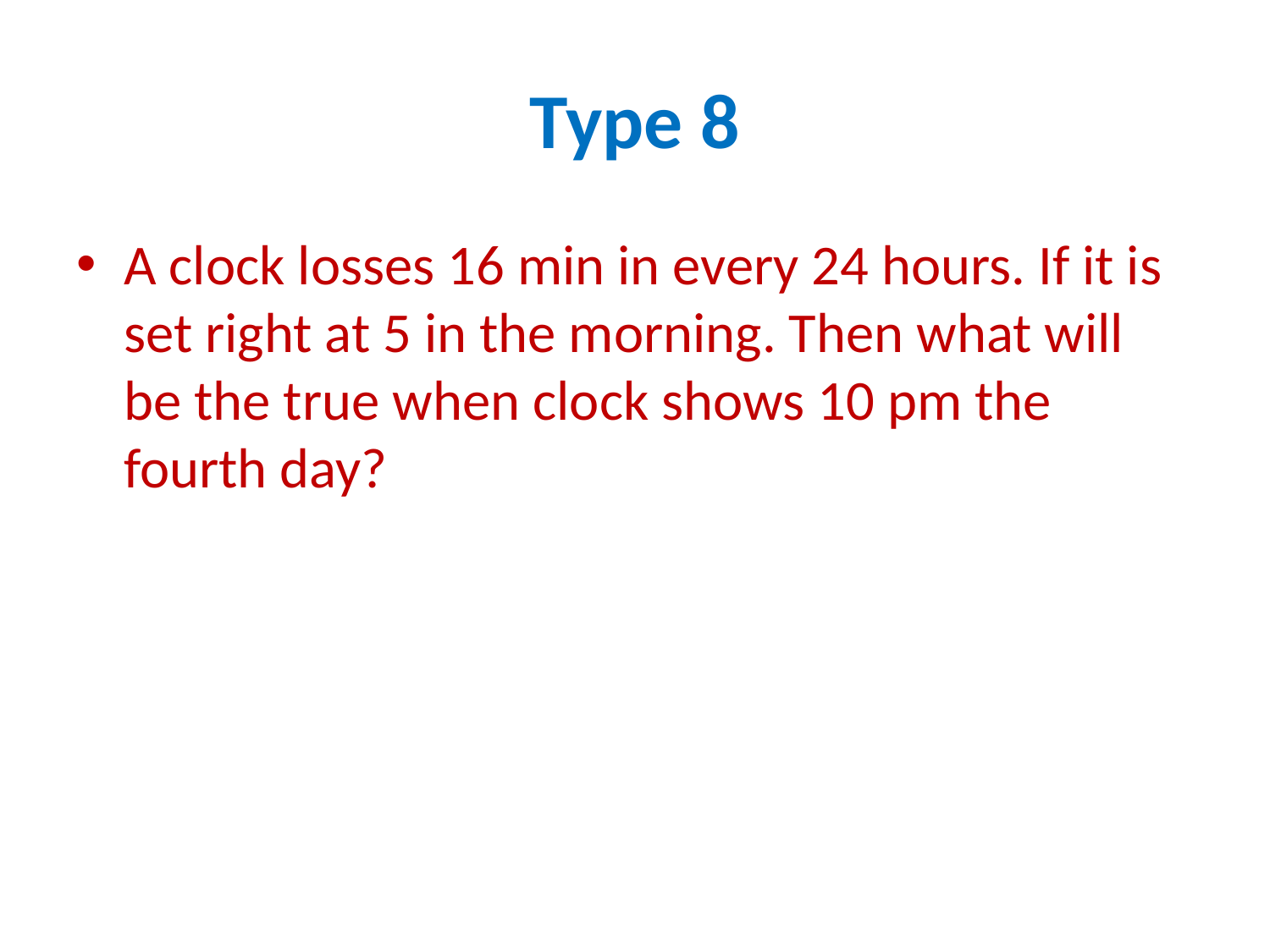

# Type 8
A clock losses 16 min in every 24 hours. If it is set right at 5 in the morning. Then what will be the true when clock shows 10 pm the fourth day?